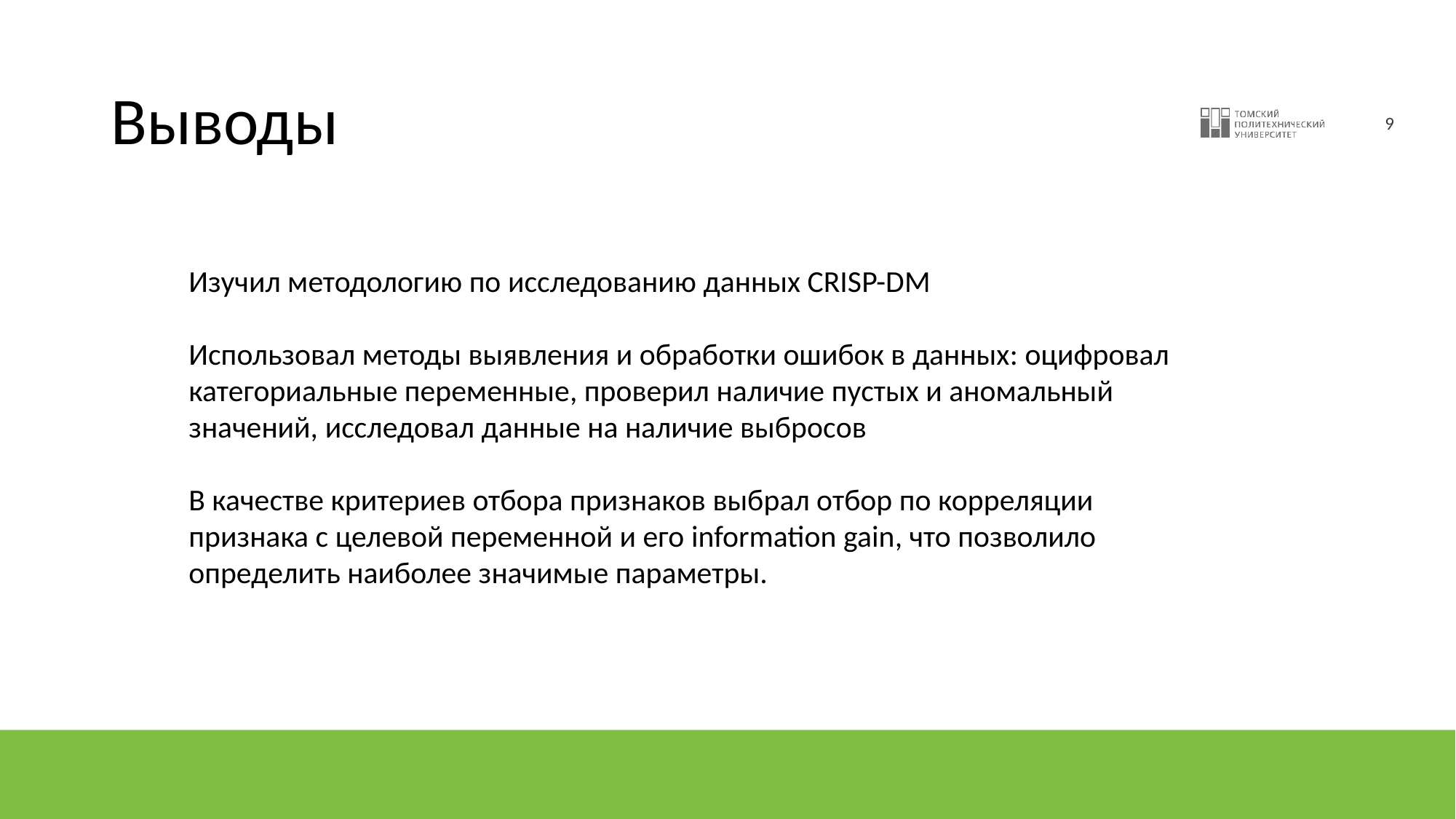

# Выводы
Изучил методологию по исследованию данных CRISP-DM

Использовал методы выявления и обработки ошибок в данных: оцифровал категориальные переменные, проверил наличие пустых и аномальный значений, исследовал данные на наличие выбросов

В качестве критериев отбора признаков выбрал отбор по корреляции признака с целевой переменной и его information gain, что позволило определить наиболее значимые параметры.